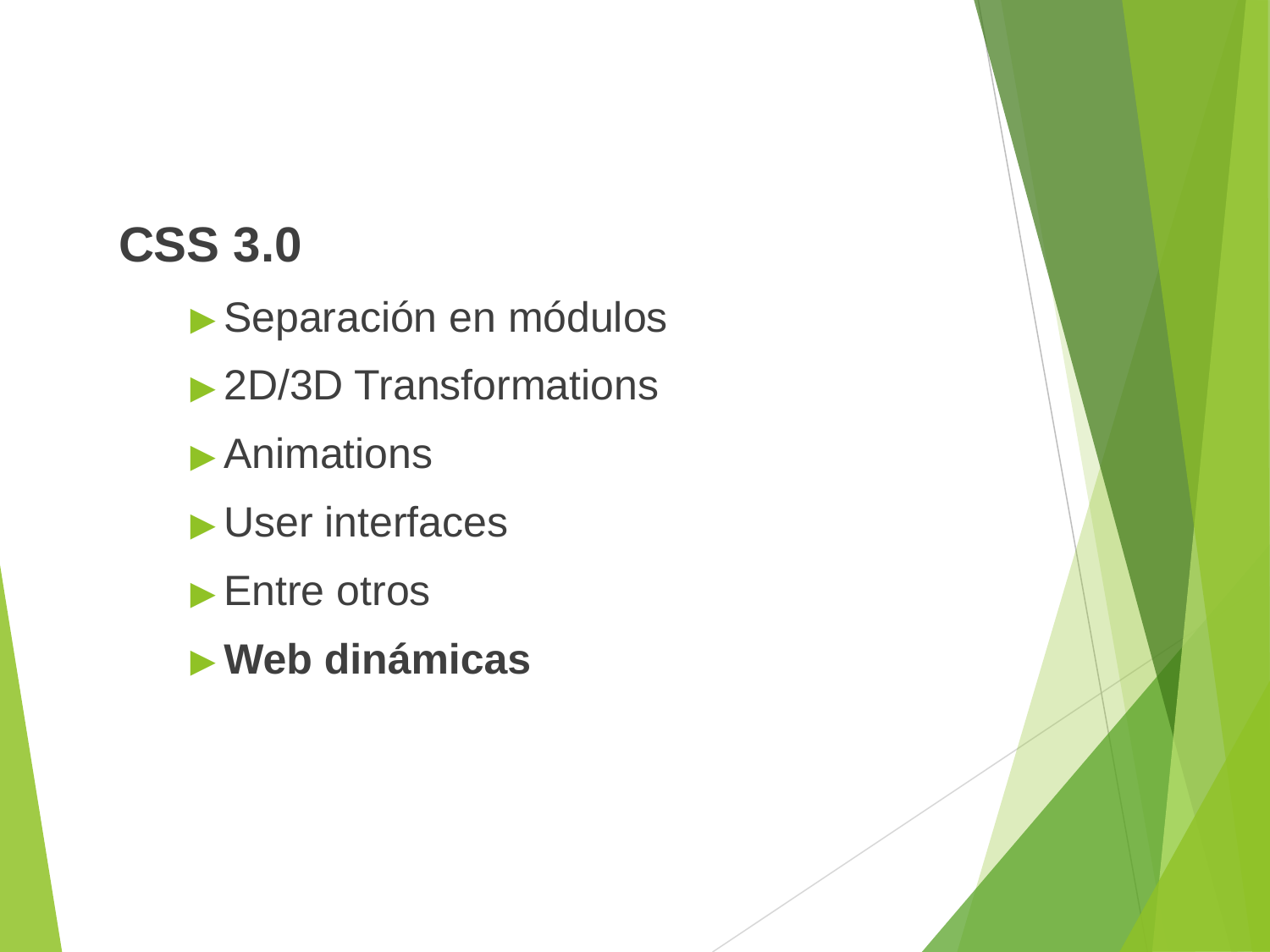

CSS 3.0
Separación en módulos
2D/3D Transformations
Animations
User interfaces
Entre otros
Web dinámicas